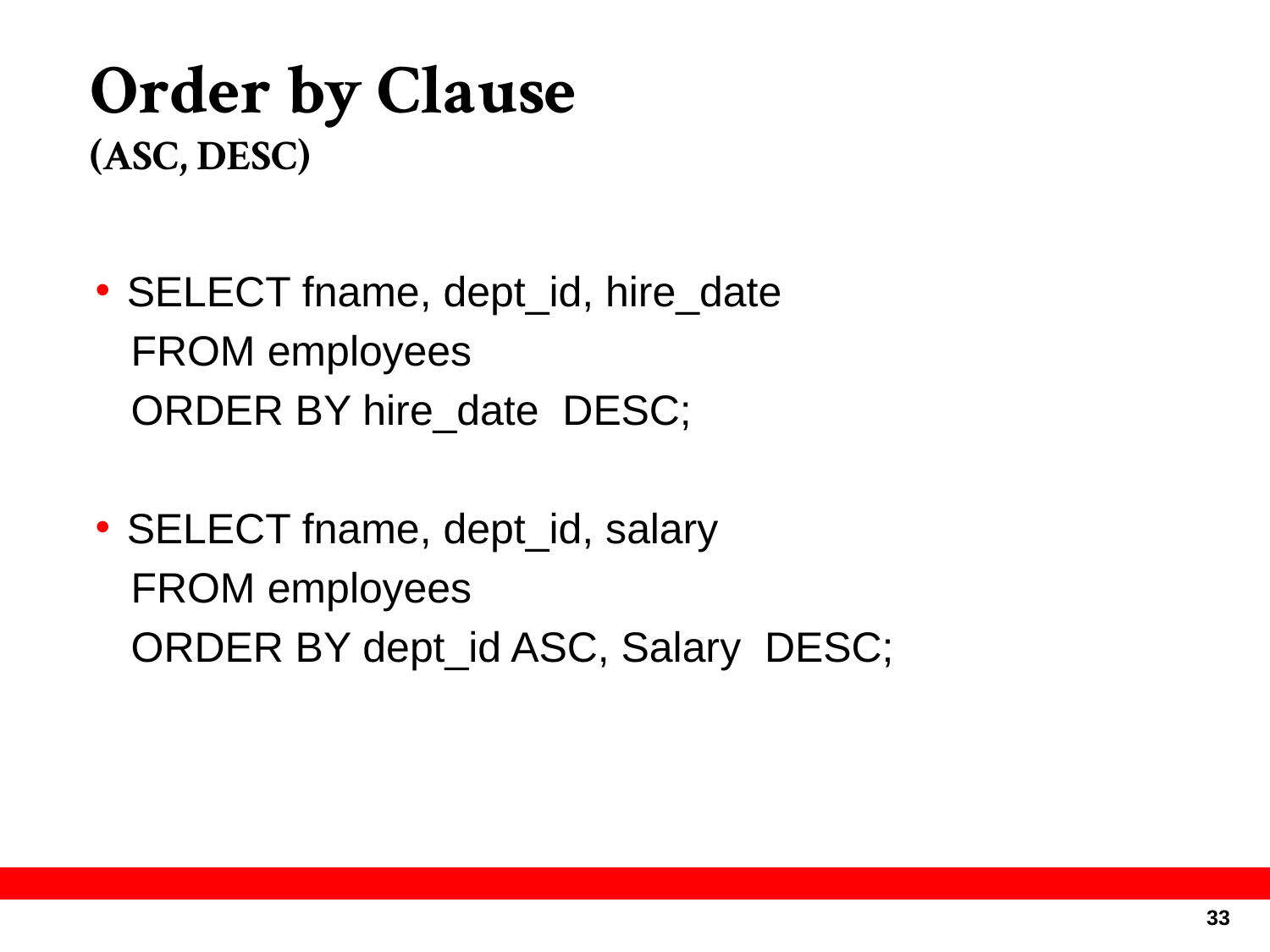

# Order by Clause (ASC, DESC)
SELECT fname, dept_id, hire_date
   FROM employees
   ORDER BY hire_date  DESC;

SELECT fname, dept_id, salary
   FROM employees
   ORDER BY dept_id ASC, Salary  DESC;